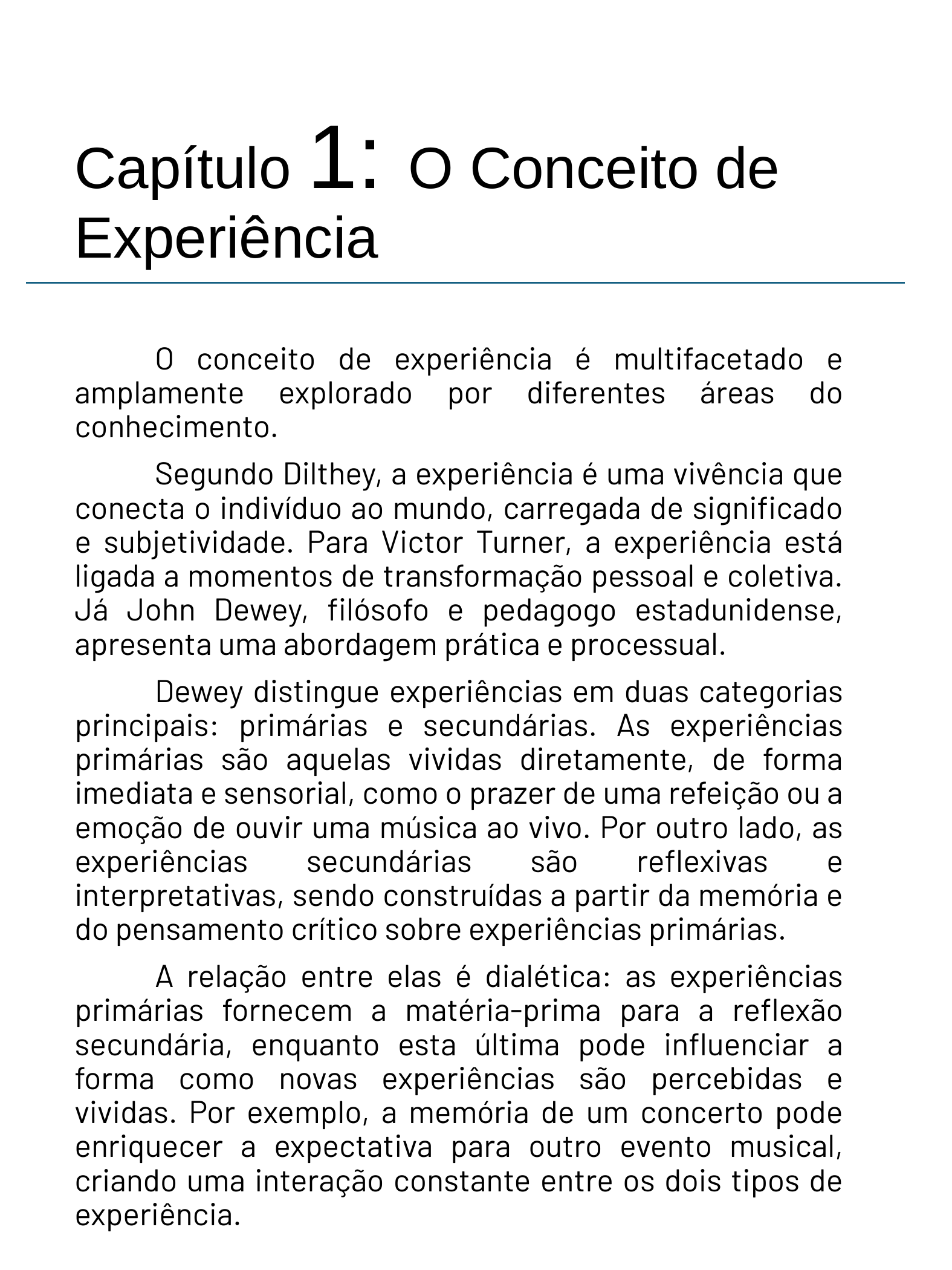

# Capítulo 1: O Conceito de Experiência
O conceito de experiência é multifacetado e amplamente explorado por diferentes áreas do conhecimento.
Segundo Dilthey, a experiência é uma vivência que conecta o indivíduo ao mundo, carregada de significado e subjetividade. Para Victor Turner, a experiência está ligada a momentos de transformação pessoal e coletiva. Já John Dewey, filósofo e pedagogo estadunidense, apresenta uma abordagem prática e processual.
Dewey distingue experiências em duas categorias principais: primárias e secundárias. As experiências primárias são aquelas vividas diretamente, de forma imediata e sensorial, como o prazer de uma refeição ou a emoção de ouvir uma música ao vivo. Por outro lado, as experiências secundárias são reflexivas e interpretativas, sendo construídas a partir da memória e do pensamento crítico sobre experiências primárias.
A relação entre elas é dialética: as experiências primárias fornecem a matéria-prima para a reflexão secundária, enquanto esta última pode influenciar a forma como novas experiências são percebidas e vividas. Por exemplo, a memória de um concerto pode enriquecer a expectativa para outro evento musical, criando uma interação constante entre os dois tipos de experiência.